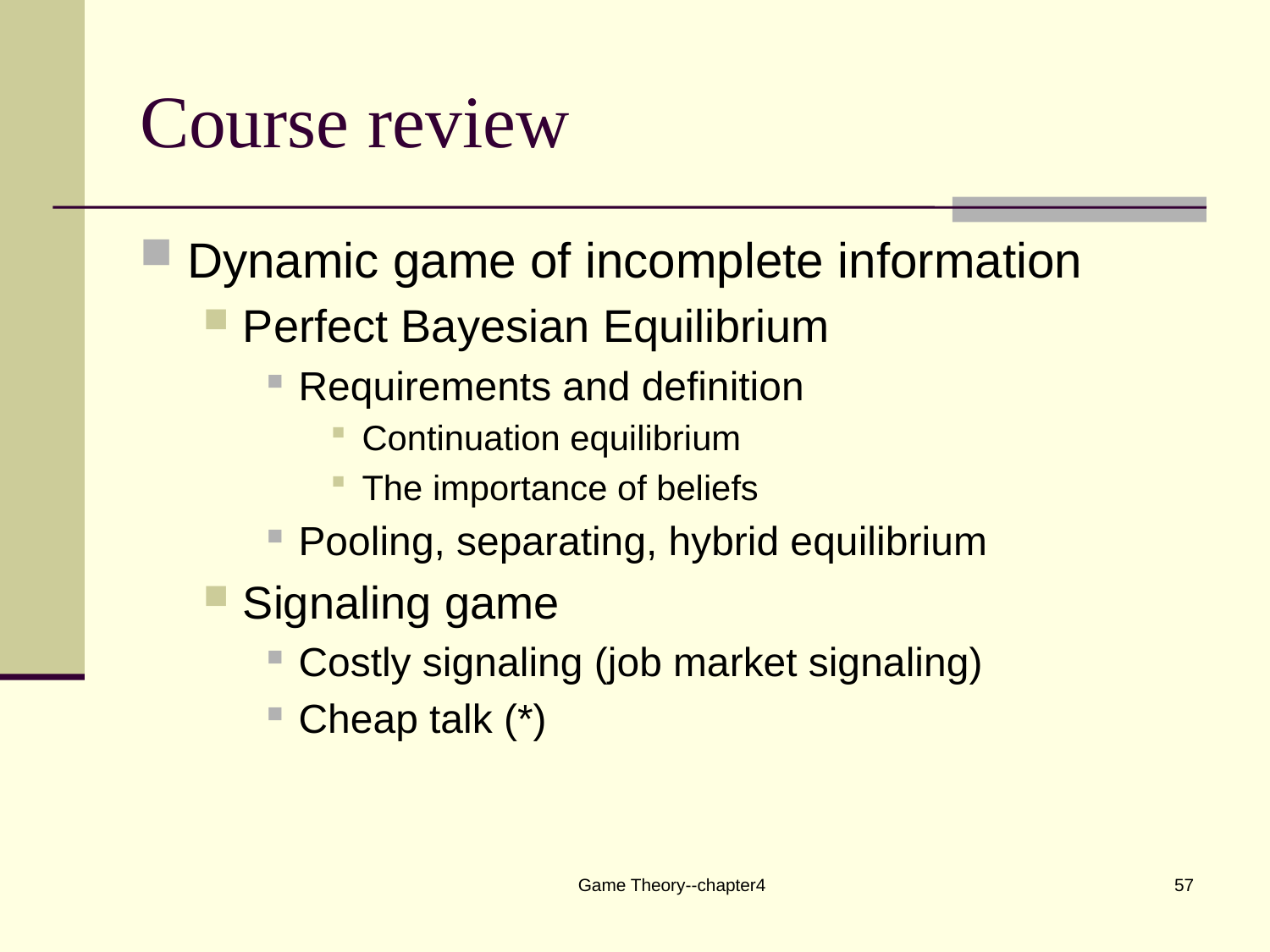

# Course review
Dynamic game of incomplete information
Perfect Bayesian Equilibrium
Requirements and definition
Continuation equilibrium
The importance of beliefs
Pooling, separating, hybrid equilibrium
Signaling game
Costly signaling (job market signaling)
Cheap talk (*)

Game Theory--chapter4
57